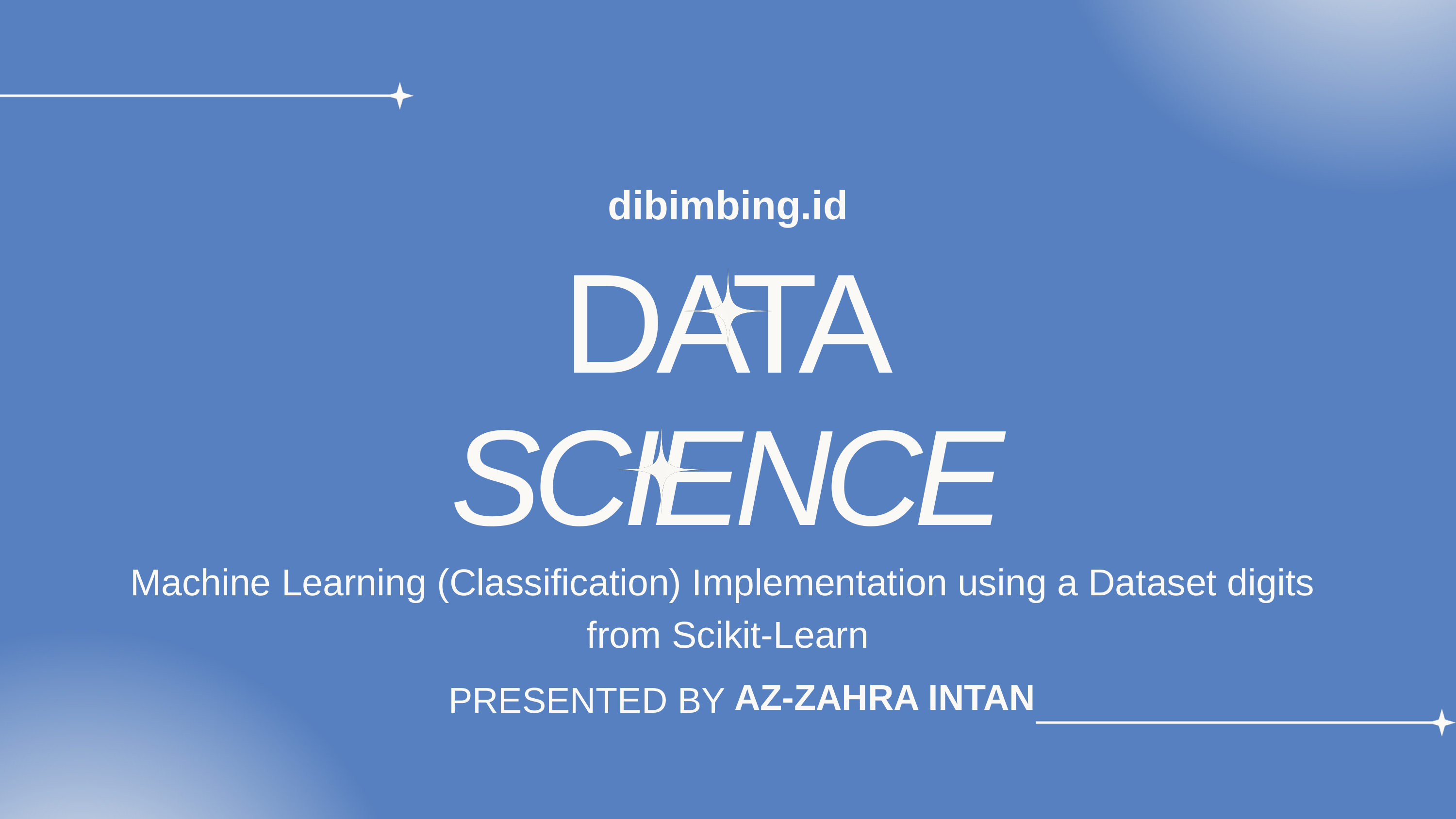

dibimbing.id

DATA

SCIENCE
Machine Learning (Classification) Implementation using a Dataset digits
from Scikit-Learn

AZ-ZAHRA INTAN
PRESENTED BY